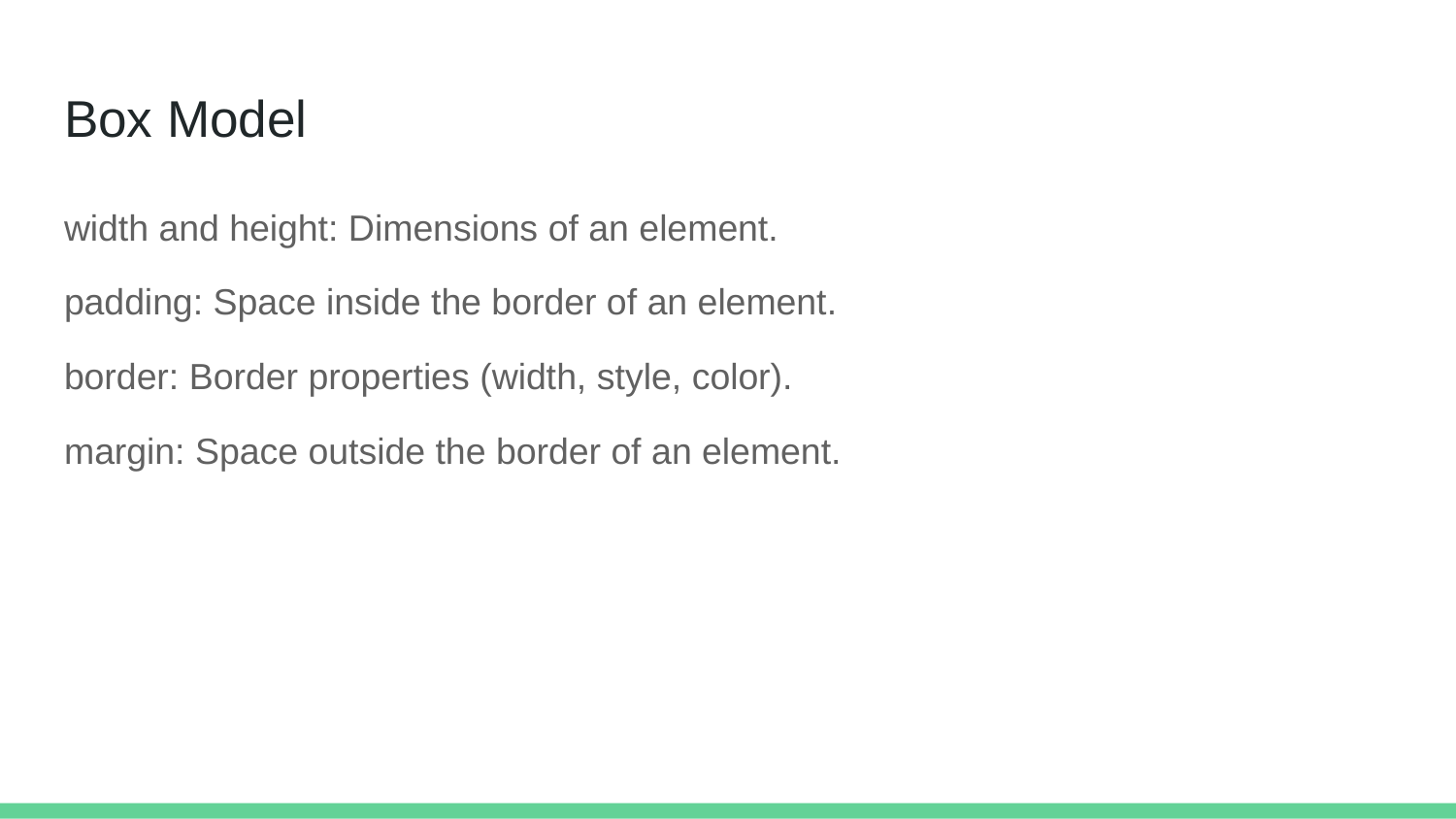

# Box Model
width and height: Dimensions of an element.
padding: Space inside the border of an element.
border: Border properties (width, style, color).
margin: Space outside the border of an element.